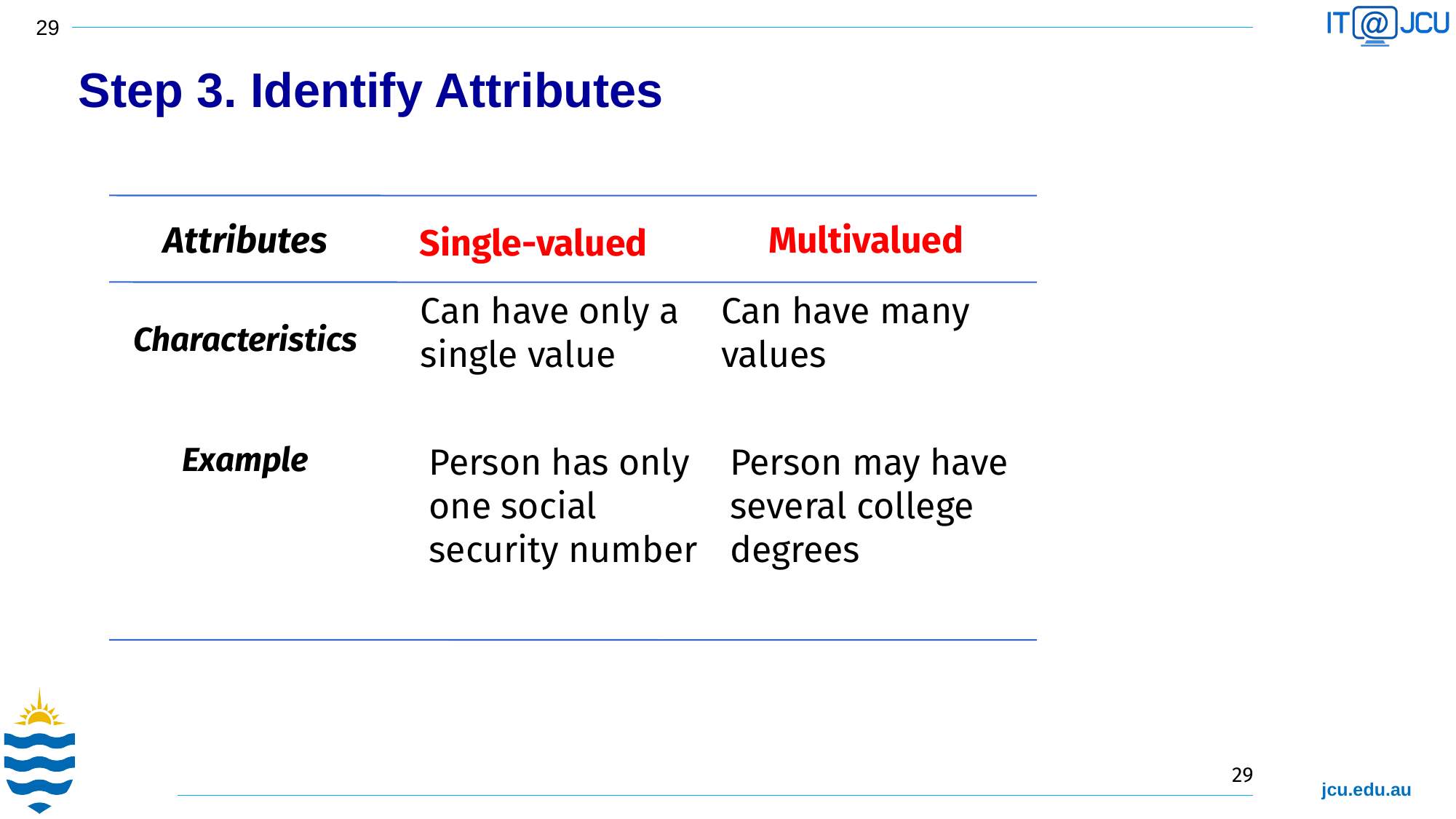

Step 3. Identify Attributes ‏
Attributes

Single-valued
Multivalued

Characteristics

Can have only a single value

Can have many values
Example
Person has only one social security number
Person may have several college degrees

29